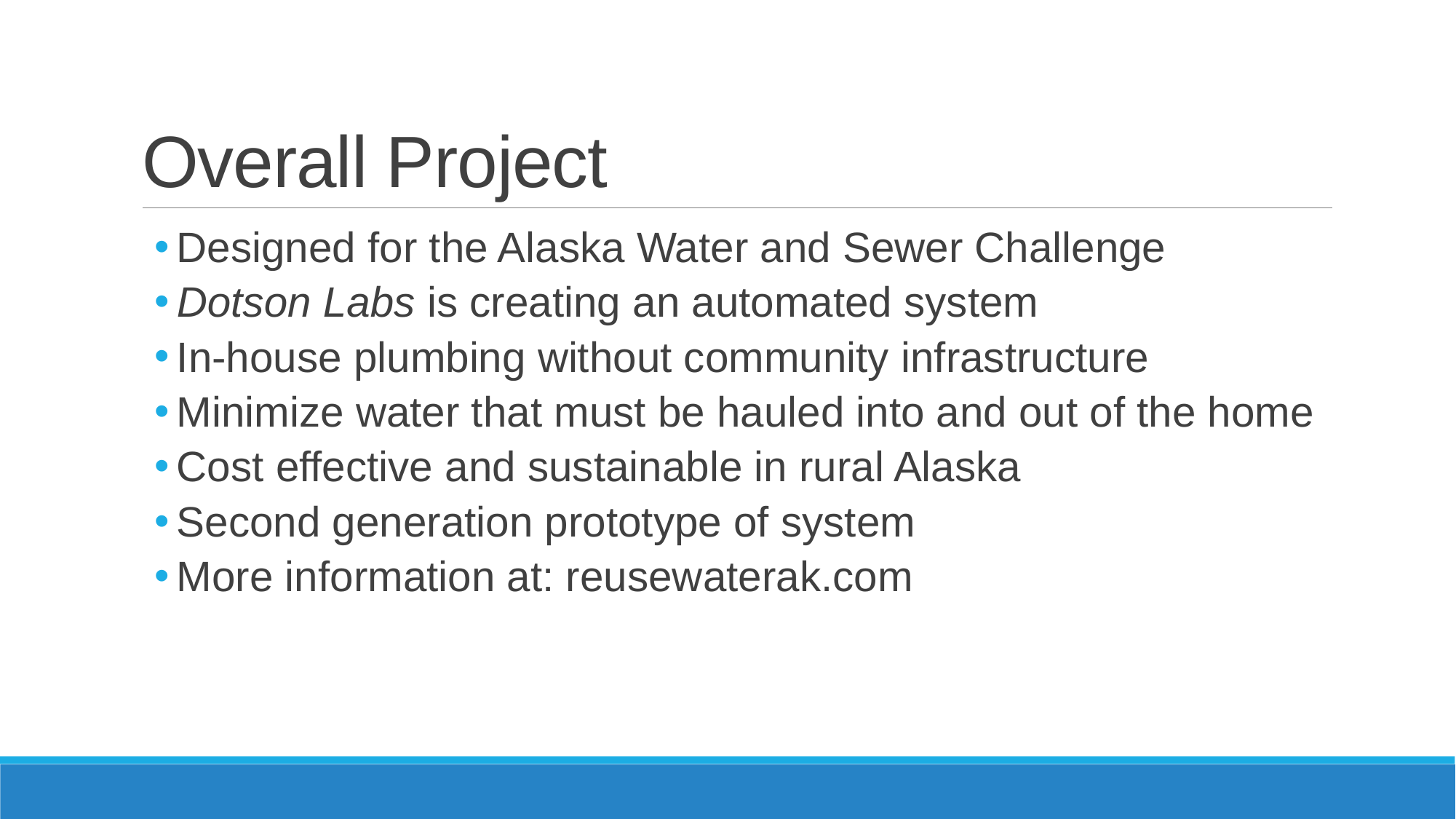

# Overall Project
Designed for the Alaska Water and Sewer Challenge
Dotson Labs is creating an automated system
In-house plumbing without community infrastructure
Minimize water that must be hauled into and out of the home
Cost effective and sustainable in rural Alaska
Second generation prototype of system
More information at: reusewaterak.com